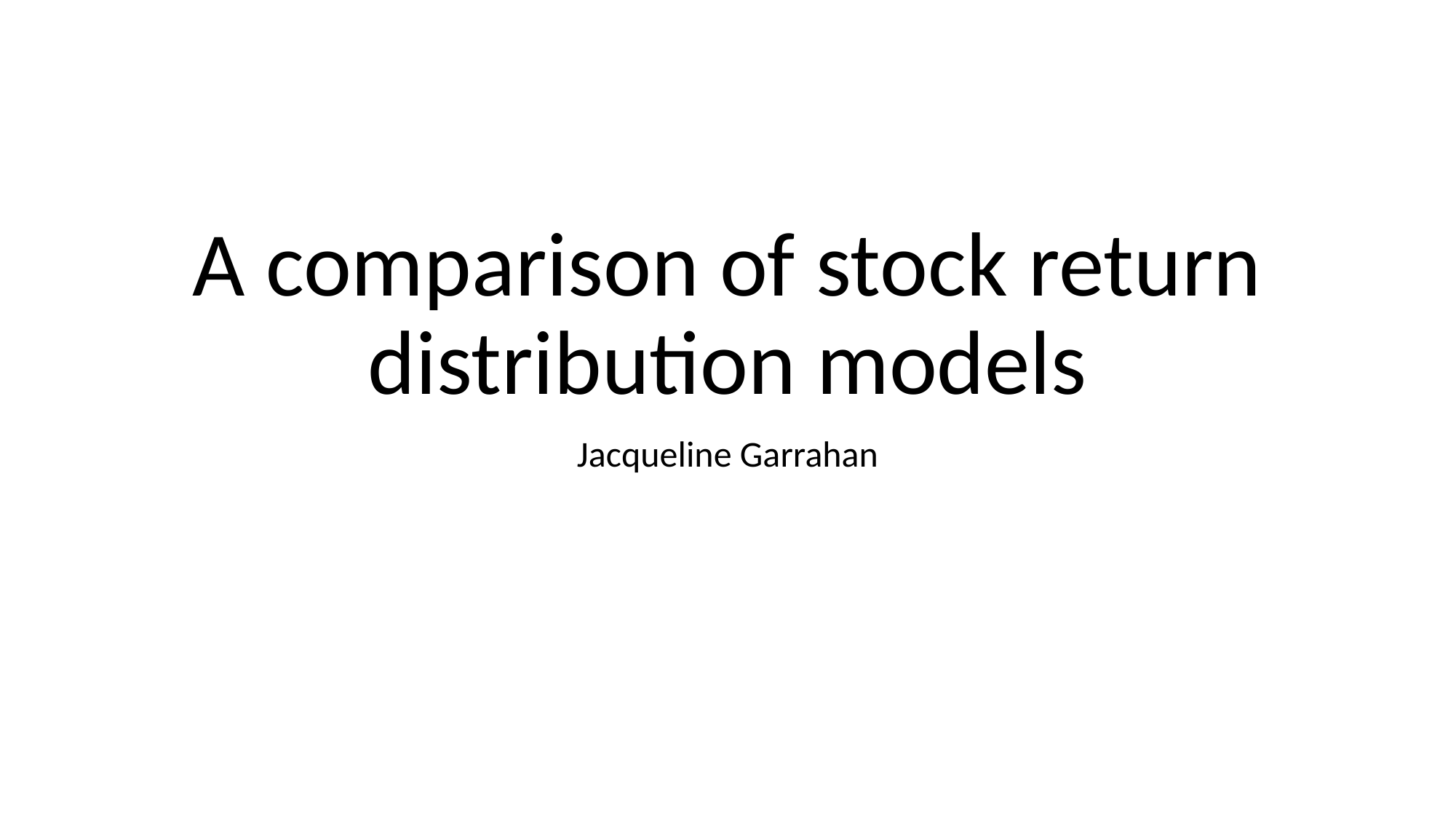

# A comparison of stock return distribution models
Jacqueline Garrahan